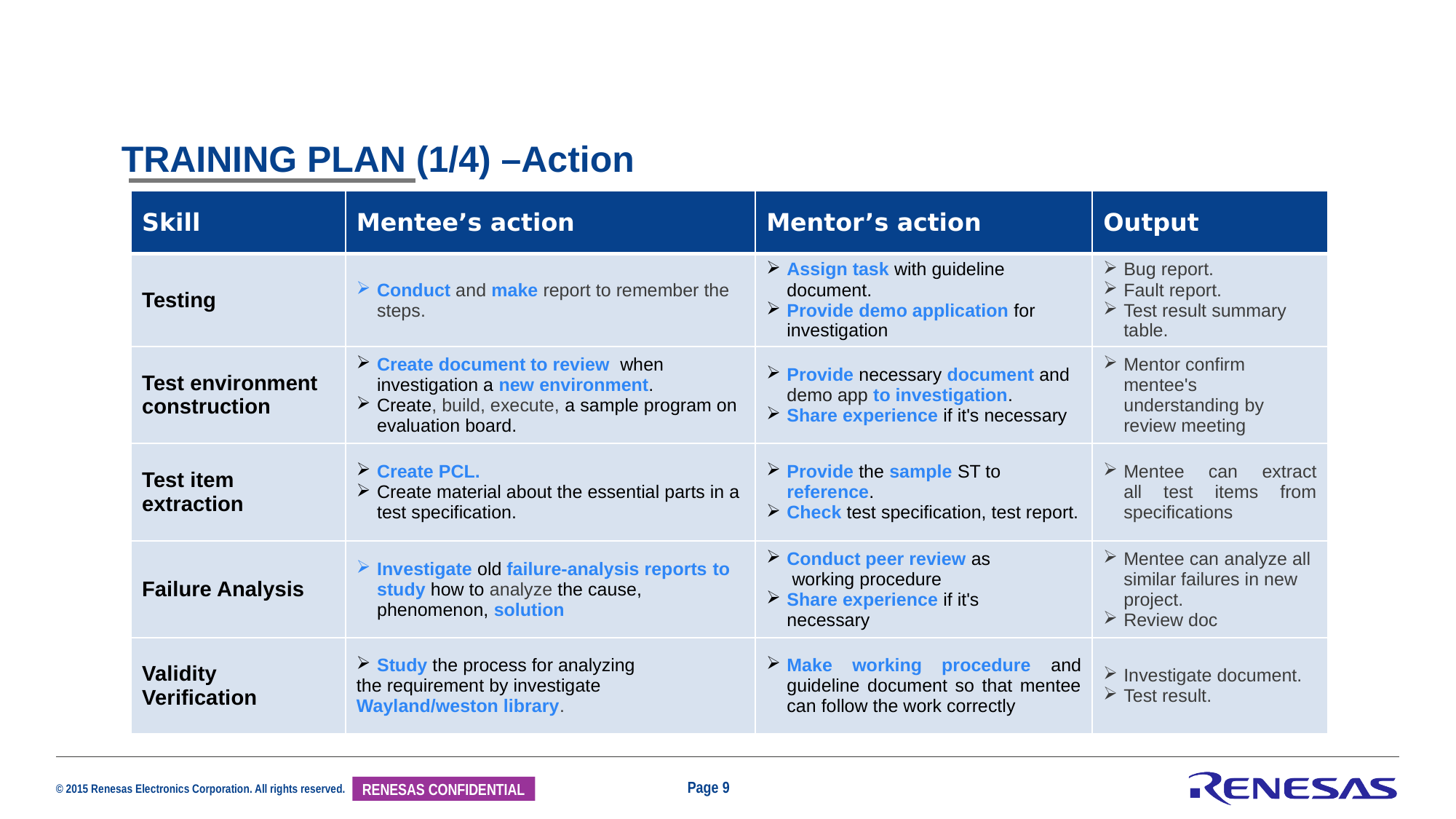

TRAINING PLAN (1/4) –Action
| Skill | Mentee’s action | Mentor’s action | Output |
| --- | --- | --- | --- |
| Testing | Conduct and make report to remember the steps. | Assign task with guideline document. Provide demo application for investigation | Bug report. Fault report. Test result summary table. |
| Test environment construction | Create document to review when investigation a new environment. Create, build, execute, a sample program on evaluation board. | Provide necessary document and demo app to investigation. Share experience if it's necessary | Mentor confirm mentee's understanding by review meeting |
| Test item extraction | Create PCL. Create material about the essential parts in a test specification. | Provide the sample ST to reference. Check test specification, test report. | Mentee can extract all test items from specifications |
| Failure Analysis | Investigate old failure-analysis reports to study how to analyze the cause, phenomenon, solution | Conduct peer review as working procedure Share experience if it's necessary | Mentee can analyze all similar failures in new project. Review doc |
| Validity Verification | Study the process for analyzing the requirement by investigate Wayland/weston library. | Make working procedure and guideline document so that mentee can follow the work correctly | Investigate document. Test result. |
Page 9